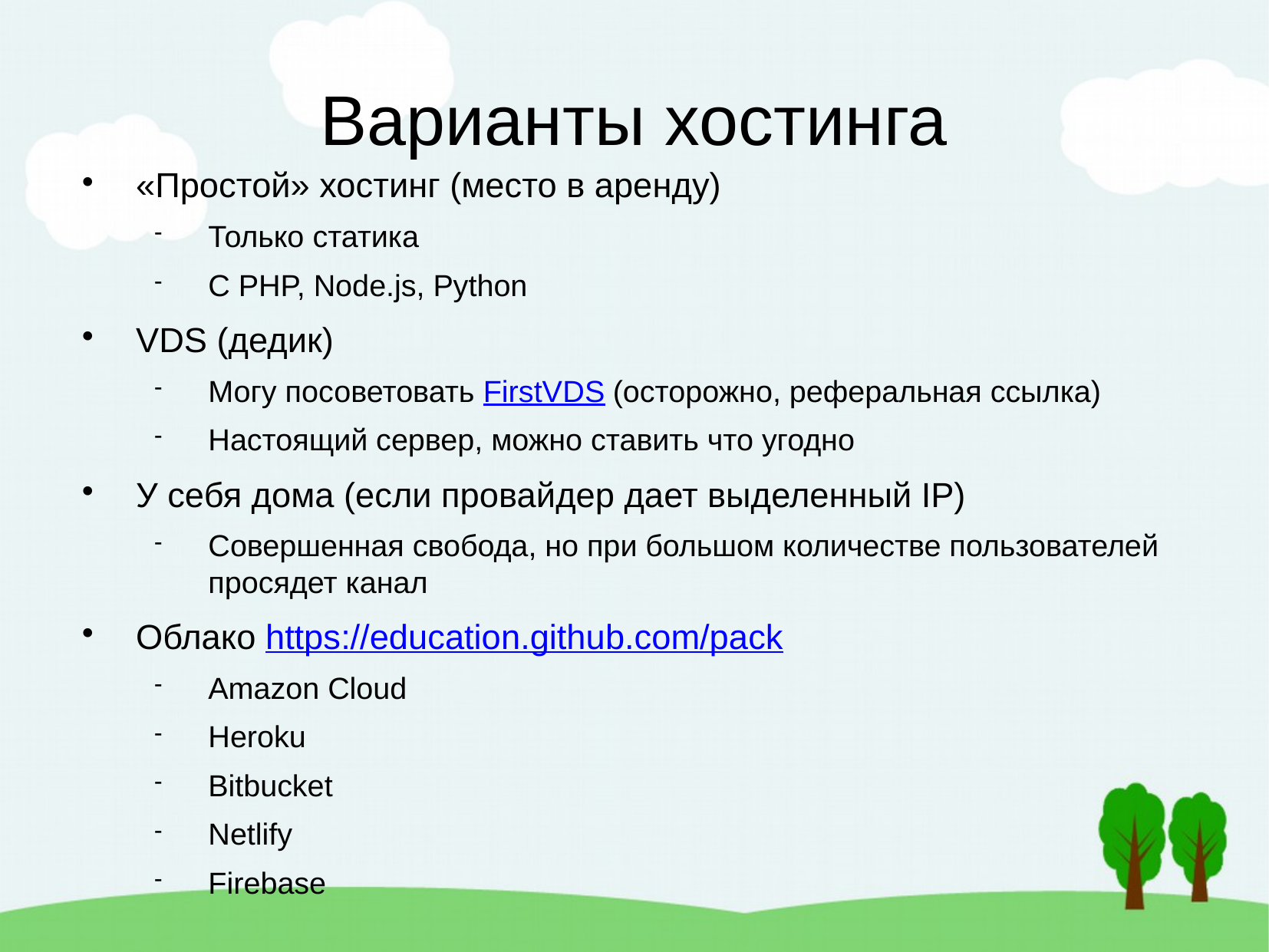

Варианты хостинга
«Простой» хостинг (место в аренду)
Только статика
С PHP, Node.js, Python
VDS (дедик)
Могу посоветовать FirstVDS (осторожно, реферальная ссылка)
Настоящий сервер, можно ставить что угодно
У себя дома (если провайдер дает выделенный IP)
Совершенная свобода, но при большом количестве пользователей просядет канал
Облако https://education.github.com/pack
Amazon Cloud
Heroku
Bitbucket
Netlify
Firebase